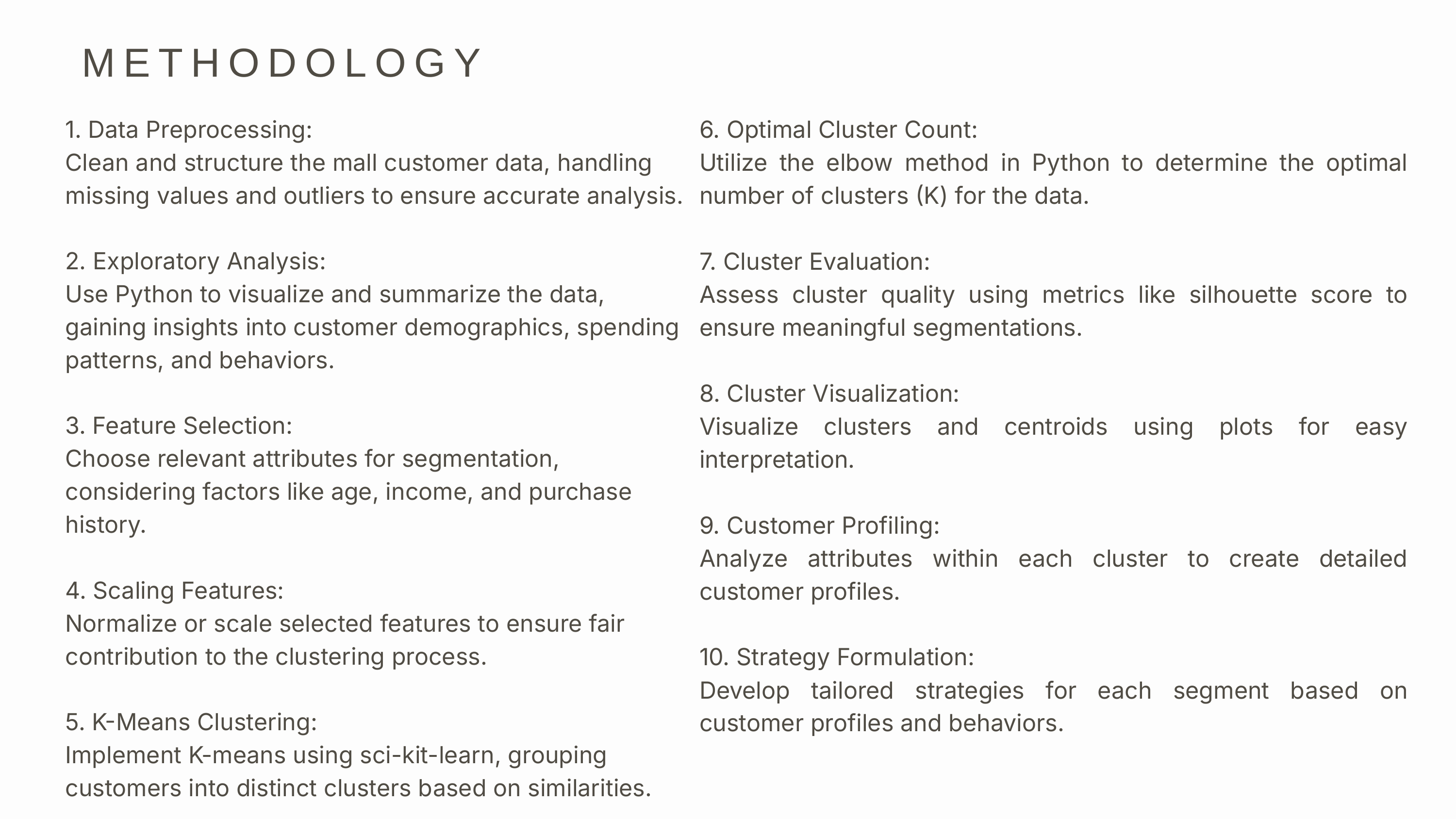

METHODOLOGY
1. Data Preprocessing:
Clean and structure the mall customer data, handling missing values and outliers to ensure accurate analysis.

2. Exploratory Analysis:
Use Python to visualize and summarize the data, gaining insights into customer demographics, spending patterns, and behaviors.

3. Feature Selection:
Choose relevant attributes for segmentation, considering factors like age, income, and purchase history.

4. Scaling Features:
Normalize or scale selected features to ensure fair contribution to the clustering process.

5. K-Means Clustering:
Implement K-means using sci-kit-learn, grouping customers into distinct clusters based on similarities.
6. Optimal Cluster Count:
Utilize the elbow method in Python to determine the optimal number of clusters (K) for the data.

7. Cluster Evaluation:
Assess cluster quality using metrics like silhouette score to ensure meaningful segmentations.

8. Cluster Visualization:
Visualize clusters and centroids using plots for easy interpretation.

9. Customer Profiling:
Analyze attributes within each cluster to create detailed customer profiles.

10. Strategy Formulation:
Develop tailored strategies for each segment based on customer profiles and behaviors.